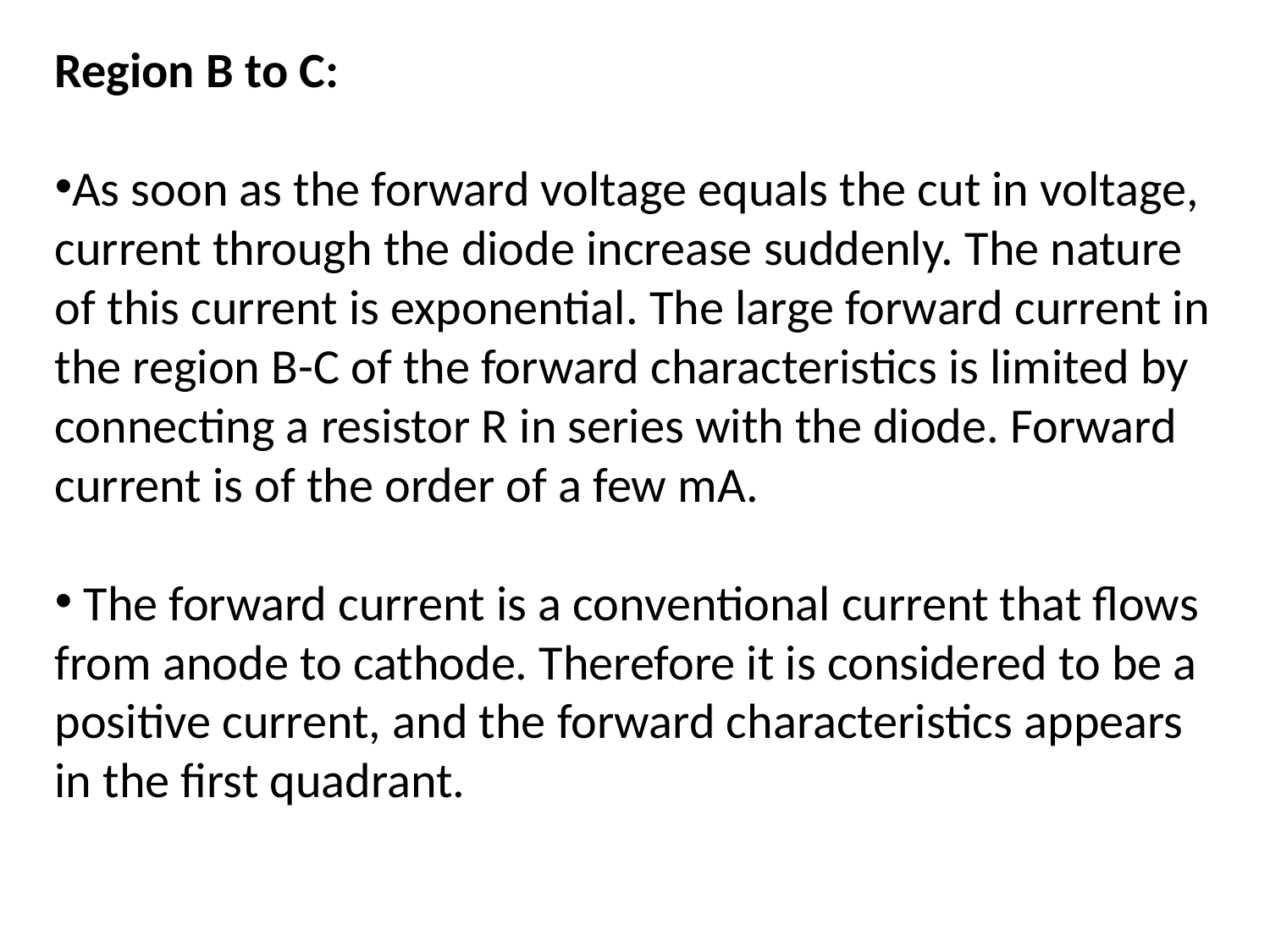

Region B to C:

As soon as the forward voltage equals the cut in voltage, current through the diode increase suddenly. The nature of this current is exponential. The large forward current in the region B-C of the forward characteristics is limited by connecting a resistor R in series with the diode. Forward current is of the order of a few mA.

 The forward current is a conventional current that flows from anode to cathode. Therefore it is considered to be a positive current, and the forward characteristics appears in the first quadrant.